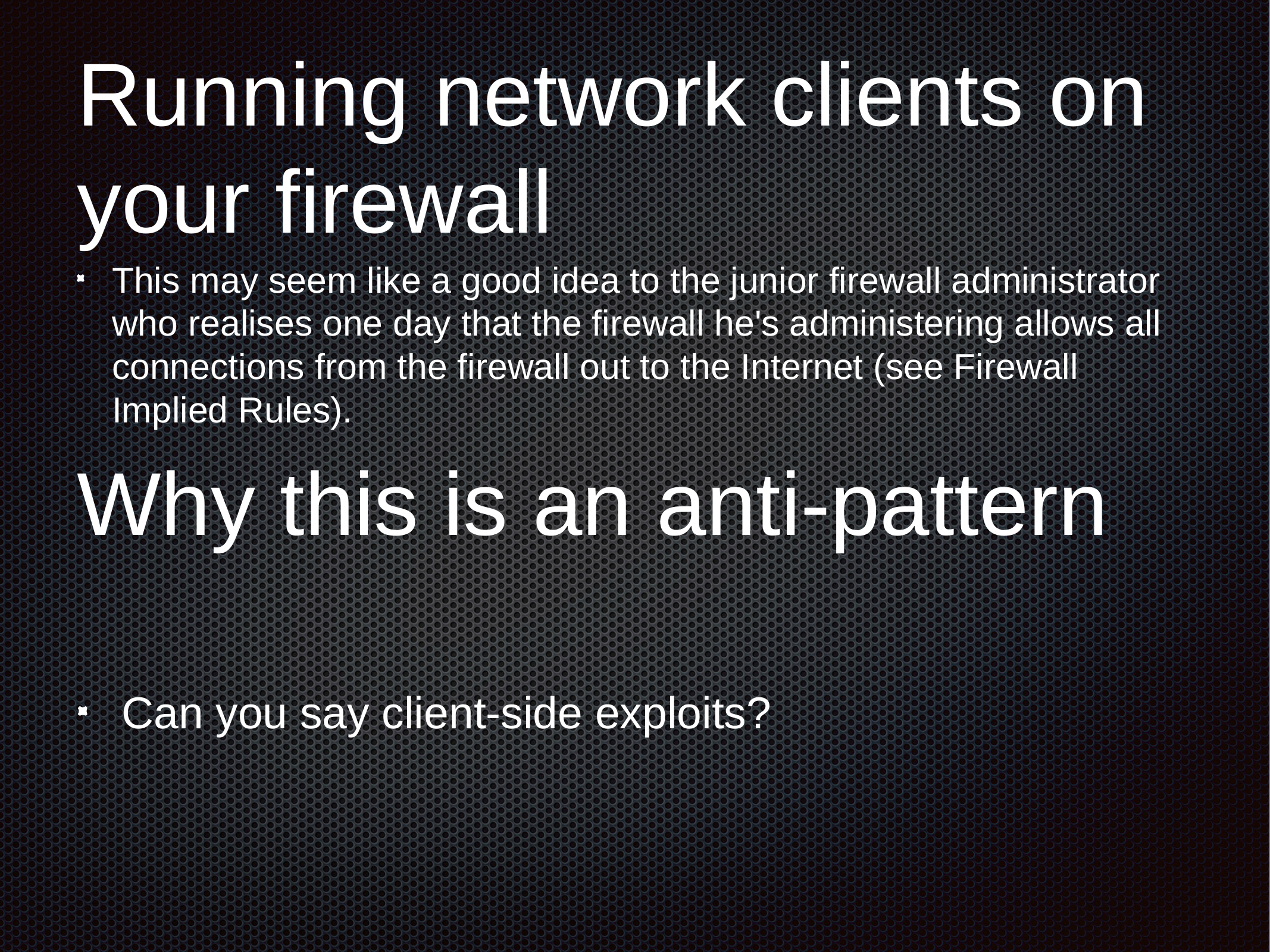

# Running network clients on your firewall
This may seem like a good idea to the junior firewall administrator who realises one day that the firewall he's administering allows all connections from the firewall out to the Internet (see Firewall Implied Rules).
Why this is an anti-pattern
Can you say client-side exploits?